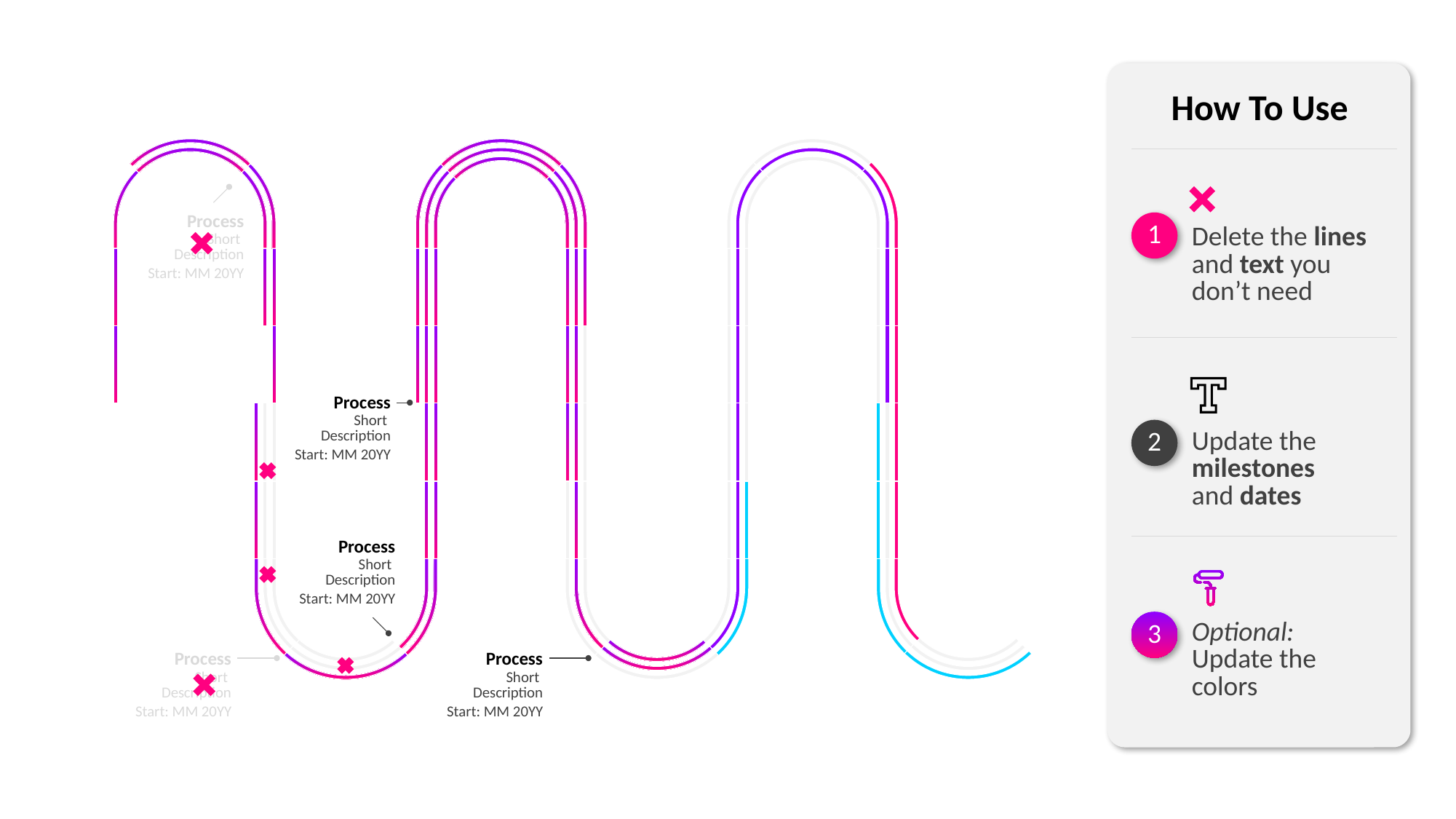

# How To Use

Process
1
Delete the lines and text you don’t need
Short
Description

Start: MM 20YY

Process

Short
Description
2
Update the milestones and dates
Start: MM 20YY

Process
Short
Description

Start: MM 20YY
3
Optional: Update the colors

Process
Process

Short
Description
Short
Description
Start: MM 20YY
Start: MM 20YY